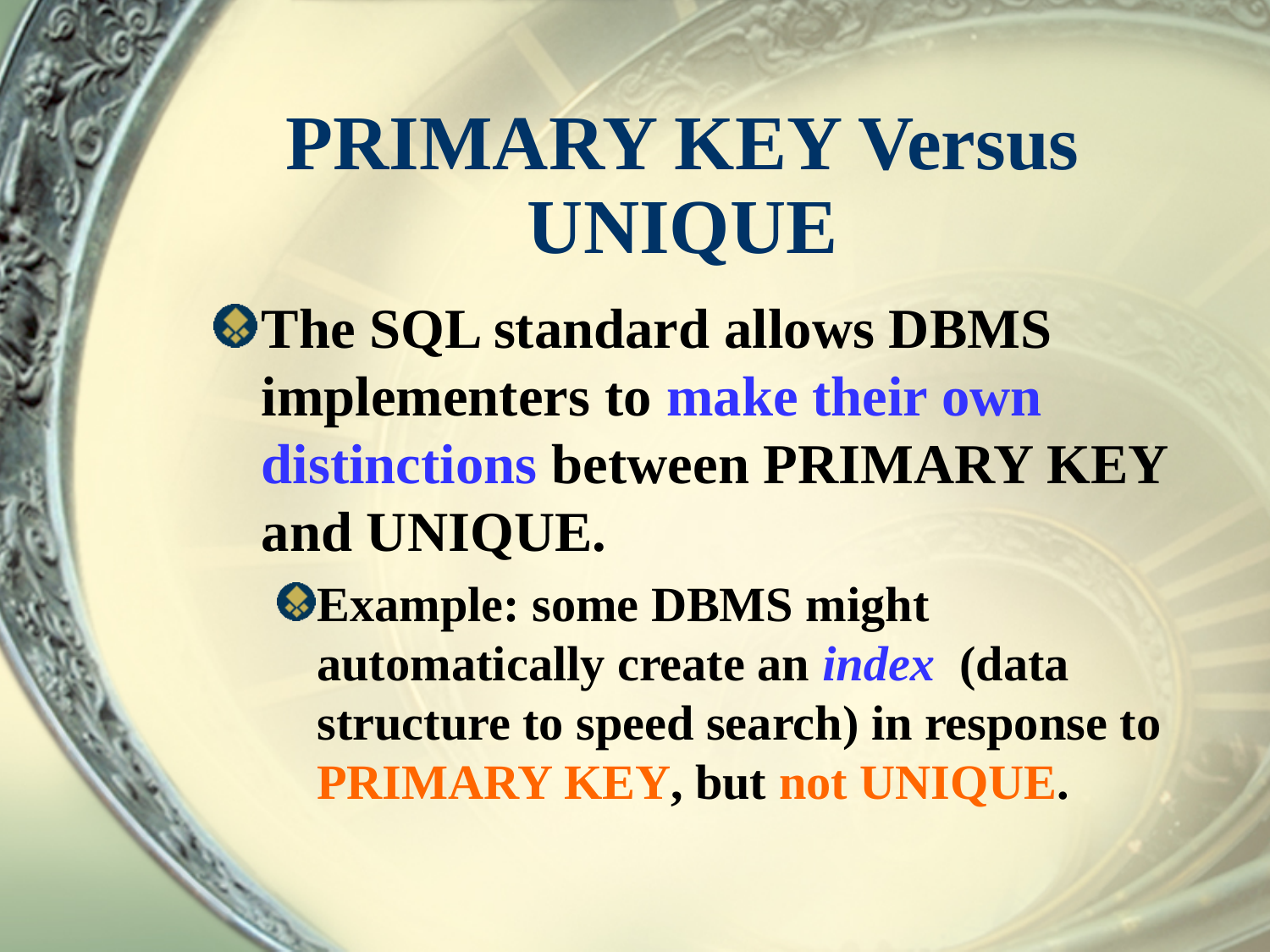

# PRIMARY KEY Versus UNIQUE
The SQL standard allows DBMS implementers to make their own distinctions between PRIMARY KEY and UNIQUE.
Example: some DBMS might automatically create an index  (data structure to speed search) in response to PRIMARY KEY, but not UNIQUE.